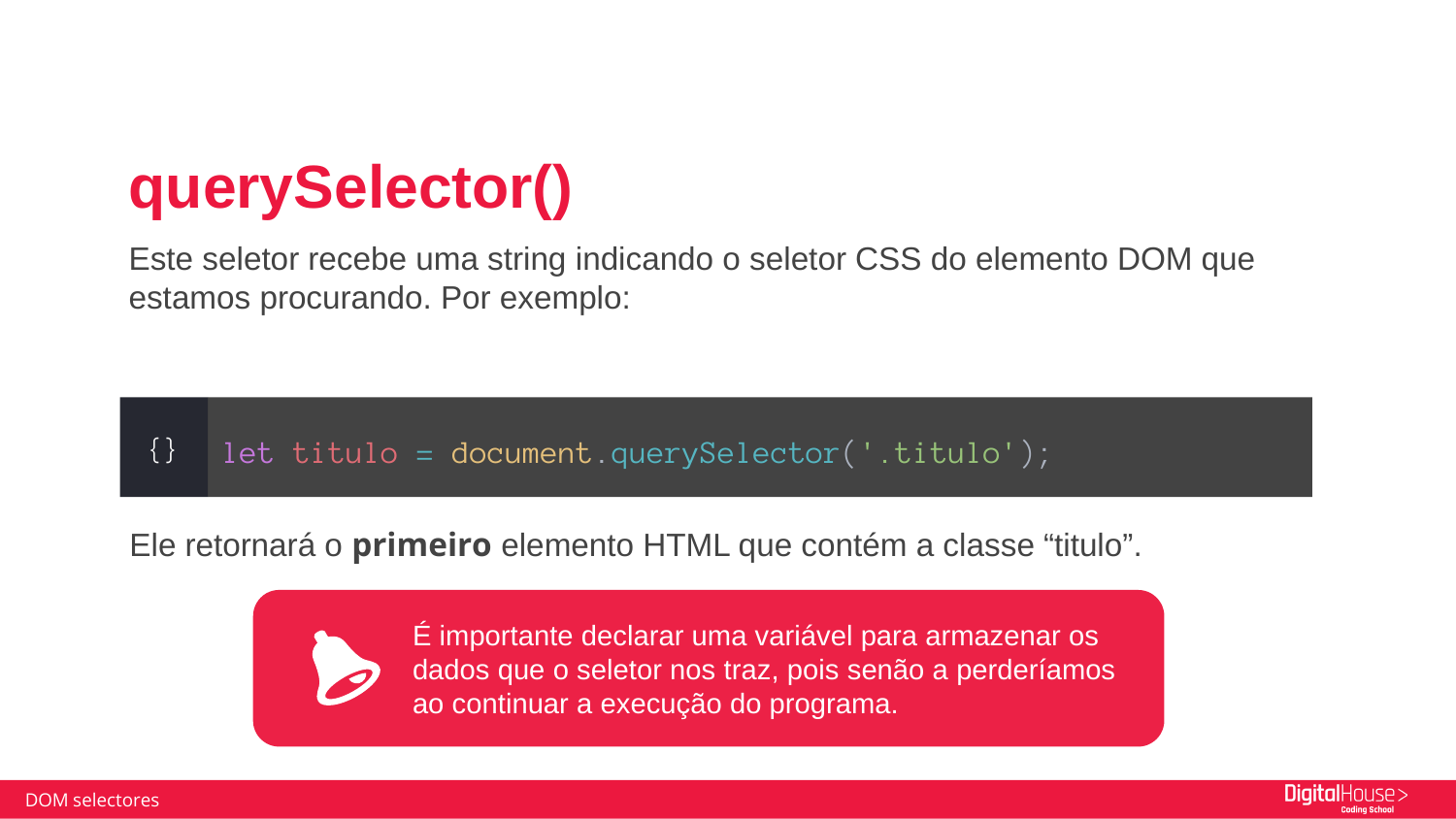

querySelector()
Este seletor recebe uma string indicando o seletor CSS do elemento DOM que estamos procurando. Por exemplo:
{}
let titulo = document.querySelector('.titulo');
Ele retornará o primeiro elemento HTML que contém a classe “titulo”.
É importante declarar uma variável para armazenar os dados que o seletor nos traz, pois senão a perderíamos ao continuar a execução do programa.